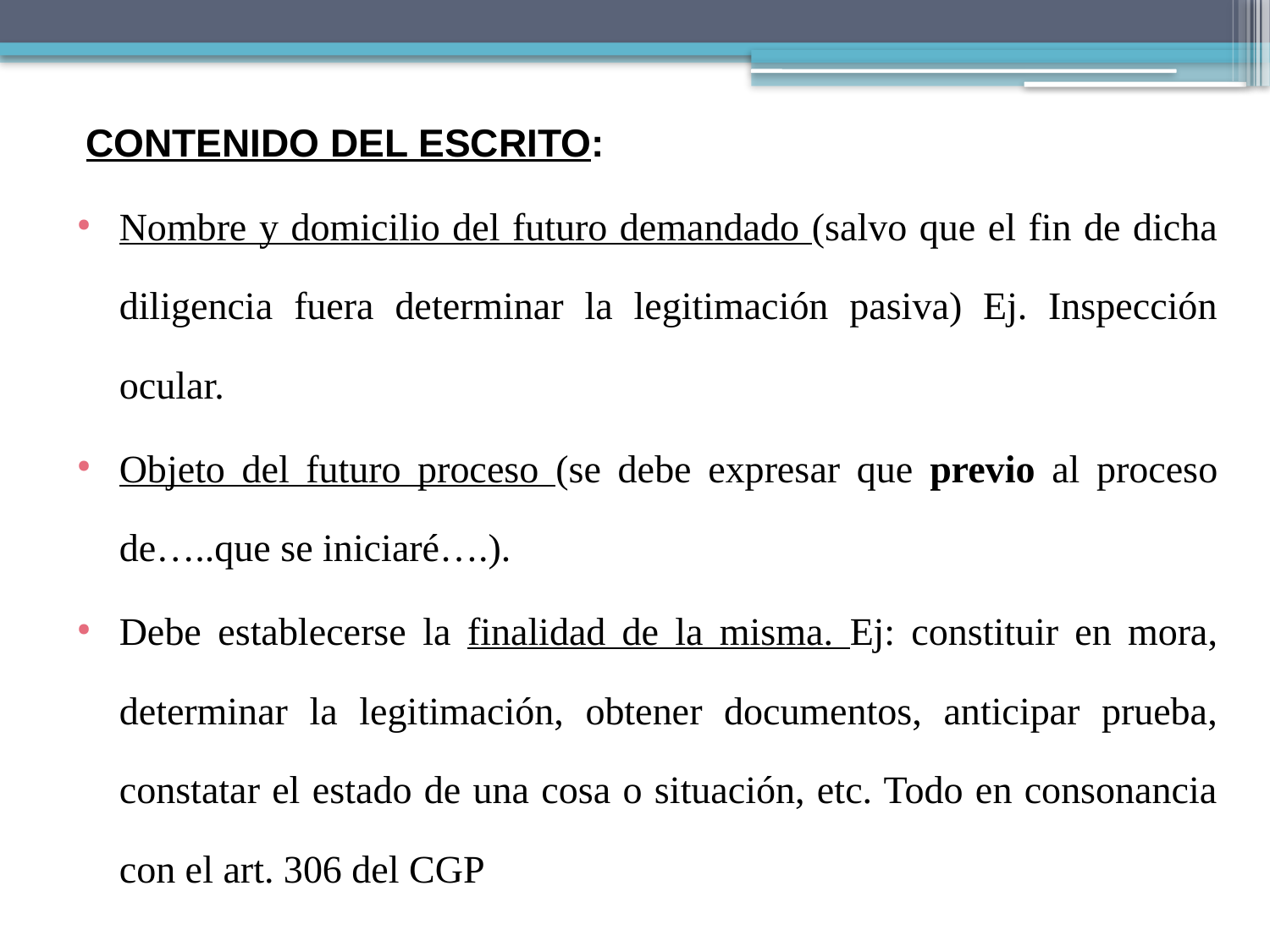

CONTENIDO DEL ESCRITO:
Nombre y domicilio del futuro demandado (salvo que el fin de dicha diligencia fuera determinar la legitimación pasiva) Ej. Inspección ocular.
Objeto del futuro proceso (se debe expresar que previo al proceso de…..que se iniciaré….).
Debe establecerse la finalidad de la misma. Ej: constituir en mora, determinar la legitimación, obtener documentos, anticipar prueba, constatar el estado de una cosa o situación, etc. Todo en consonancia con el art. 306 del CGP